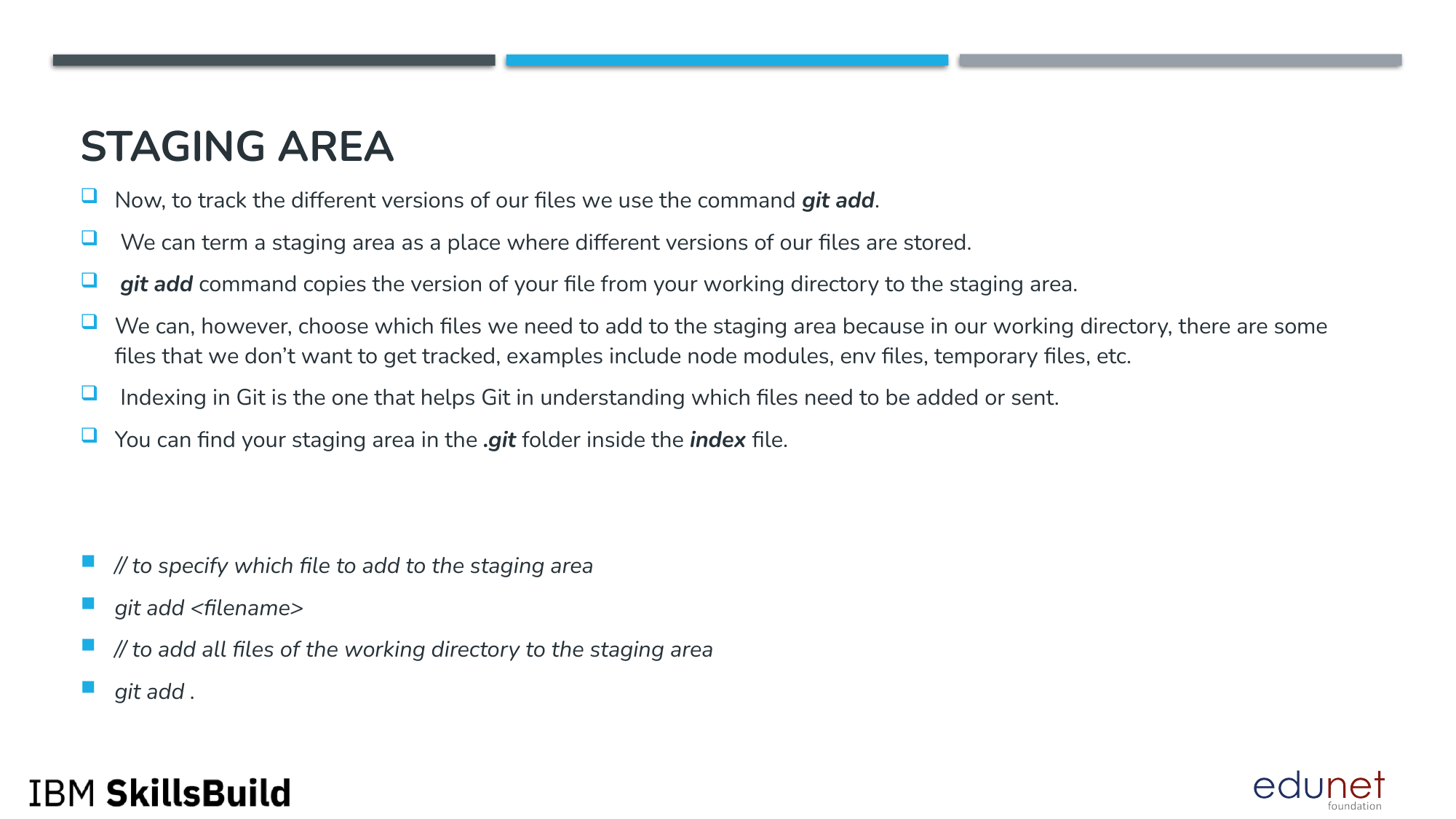

# Staging Area
Now, to track the different versions of our files we use the command git add.
 We can term a staging area as a place where different versions of our files are stored.
 git add command copies the version of your file from your working directory to the staging area.
We can, however, choose which files we need to add to the staging area because in our working directory, there are some files that we don’t want to get tracked, examples include node modules, env files, temporary files, etc.
 Indexing in Git is the one that helps Git in understanding which files need to be added or sent.
You can find your staging area in the .git folder inside the index file.

// to specify which file to add to the staging area
git add <filename>
// to add all files of the working directory to the staging area
git add .